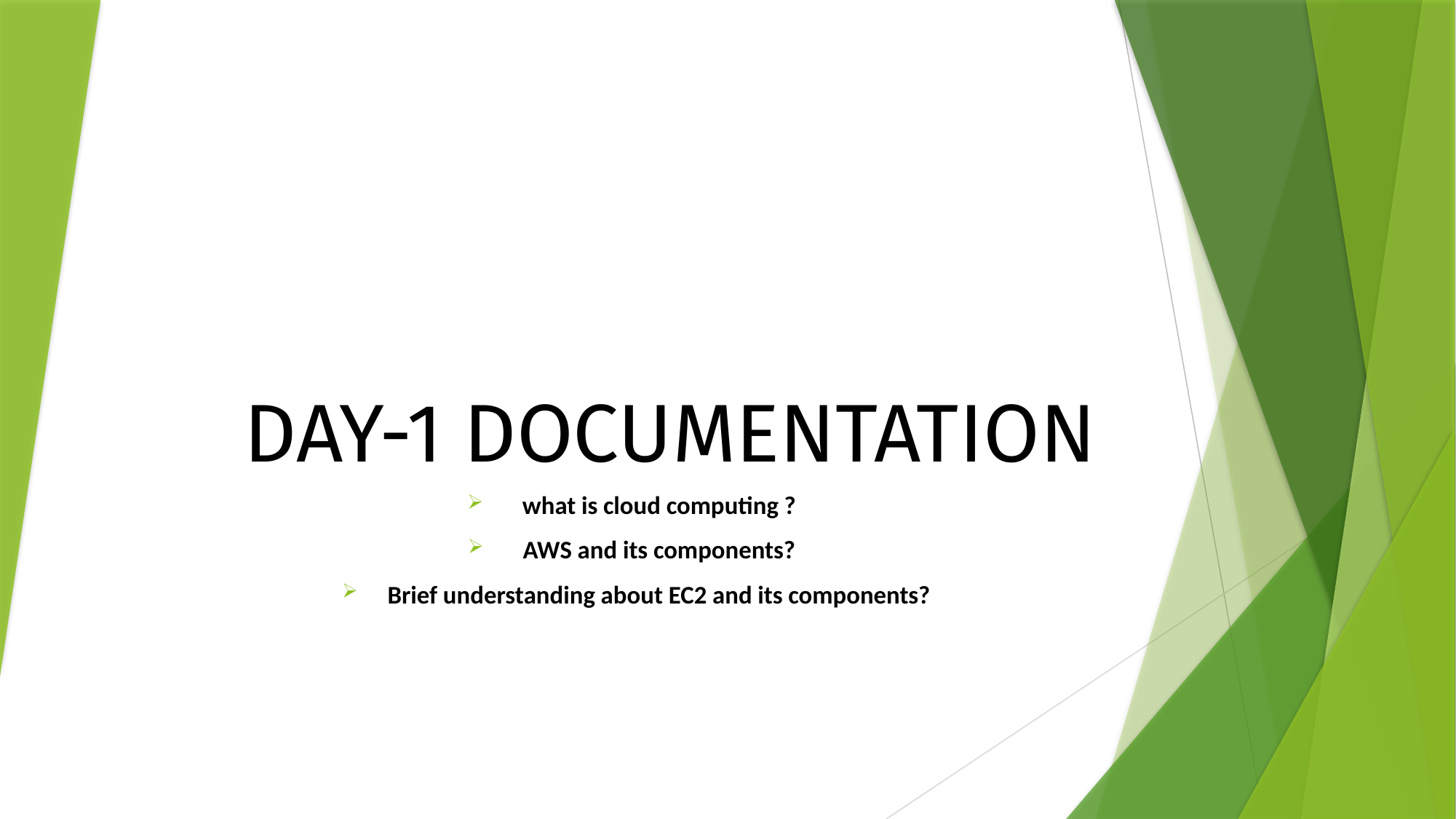

# DAY-1 DOCUMENTATION
what is cloud computing ?
AWS and its components?
Brief understanding about EC2 and its components?